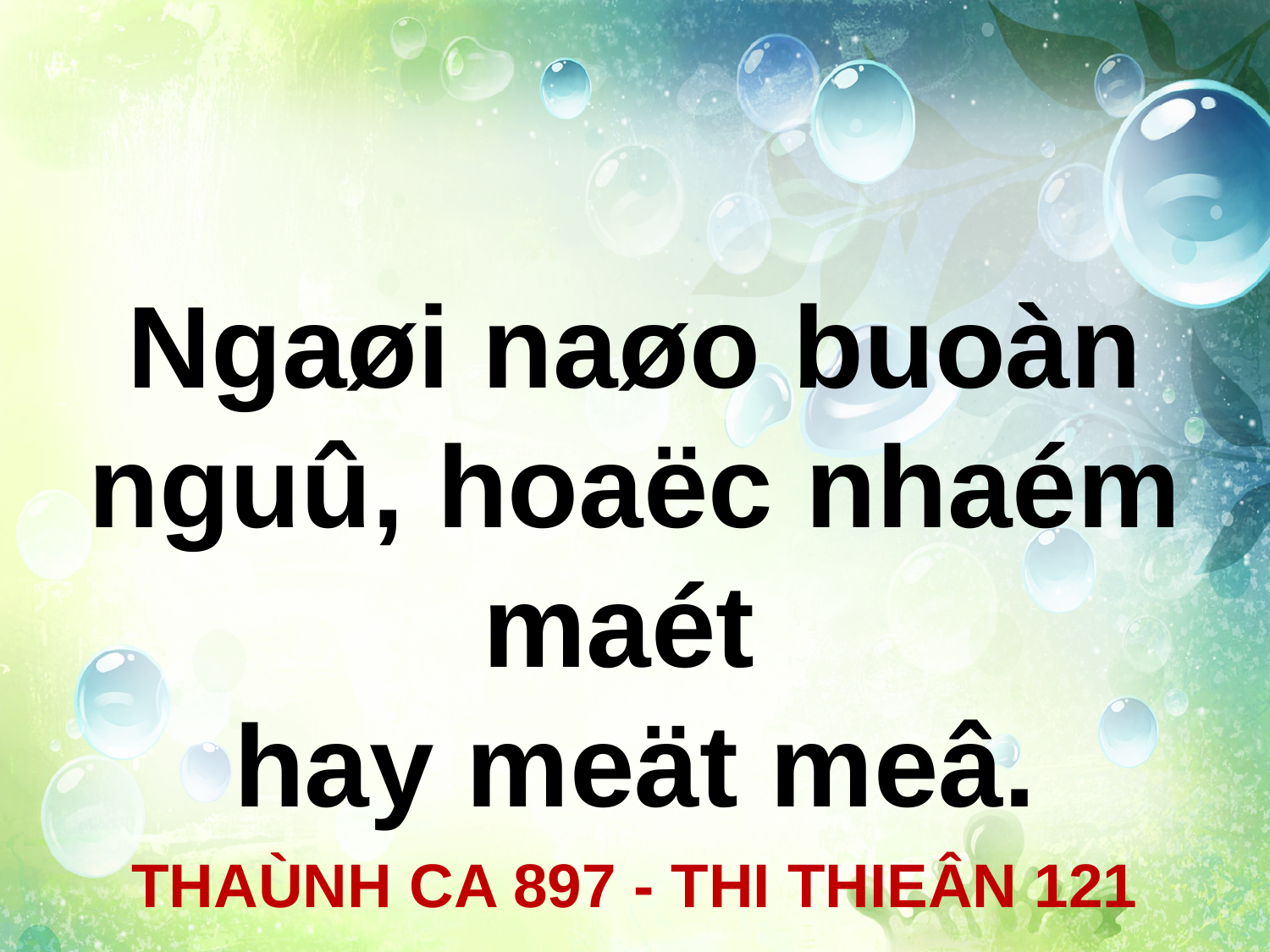

Ngaøi naøo buoàn nguû, hoaëc nhaém maét
hay meät meâ.
THAÙNH CA 897 - THI THIEÂN 121